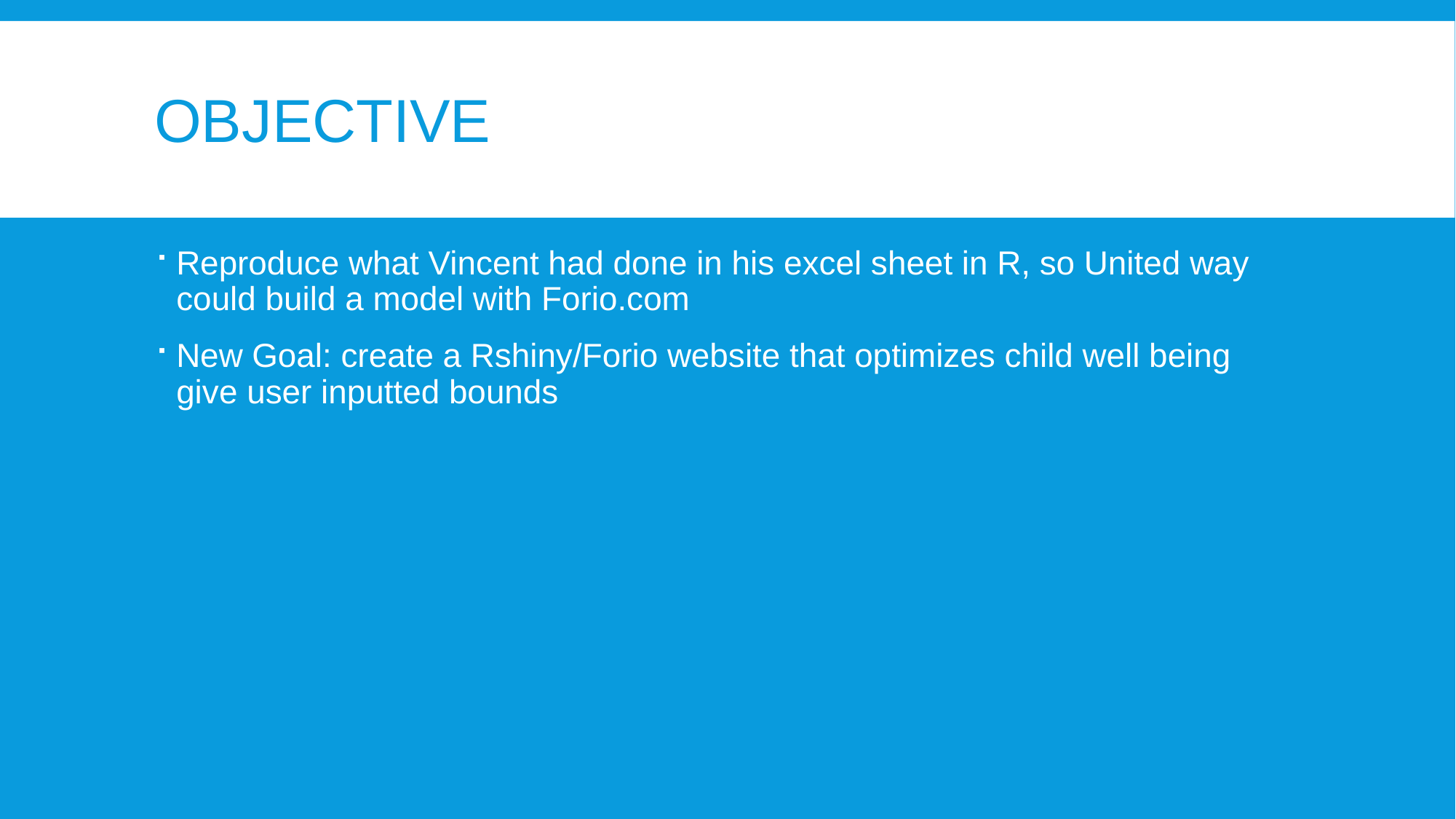

# Objective
Reproduce what Vincent had done in his excel sheet in R, so United way could build a model with Forio.com
New Goal: create a Rshiny/Forio website that optimizes child well being give user inputted bounds